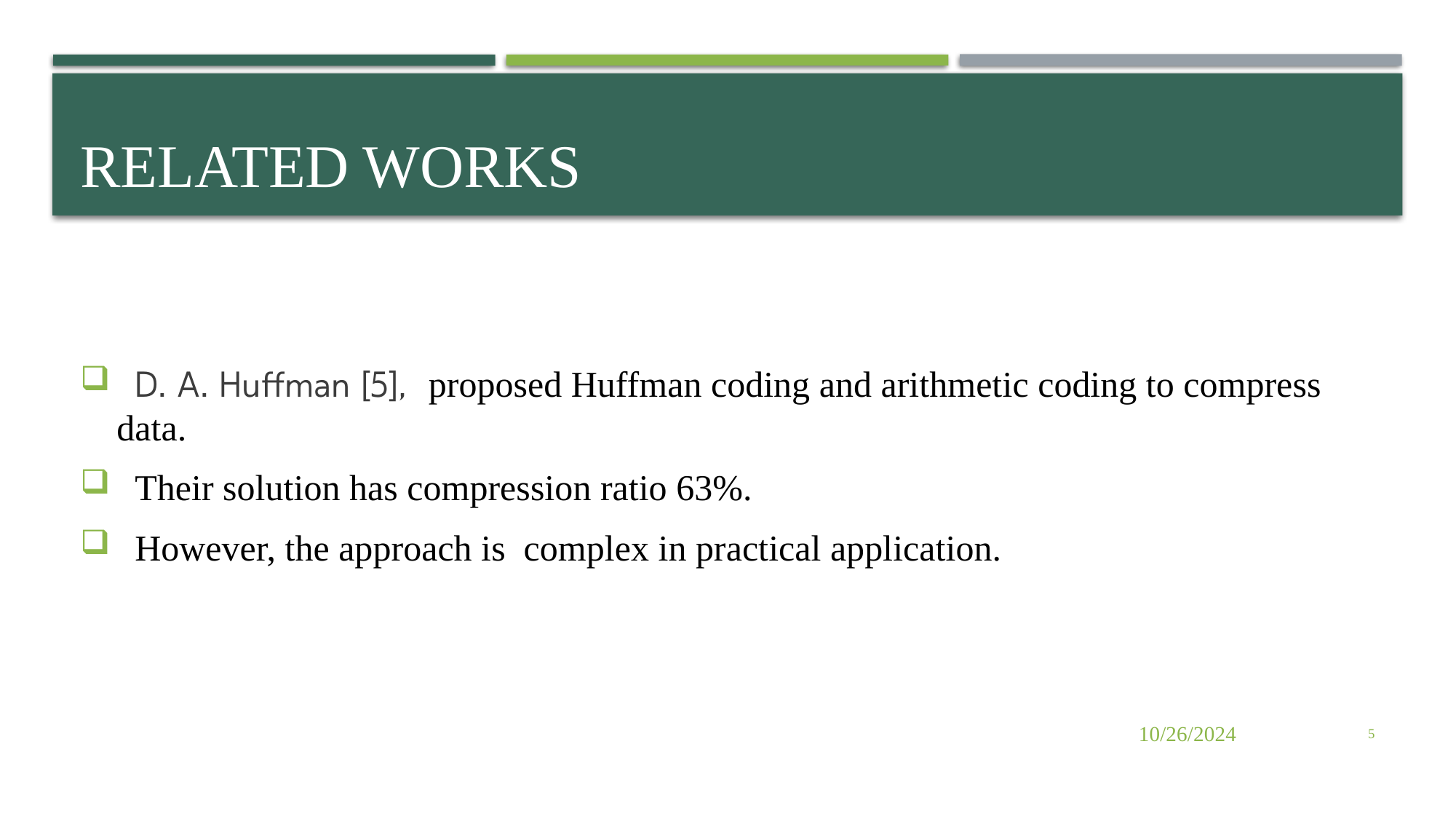

# Related works
  D. A. Huffman [5],  proposed Huffman coding and arithmetic coding to compress data.
  Their solution has compression ratio 63%.
  However, the approach is  complex in practical application.
10/26/2024
5